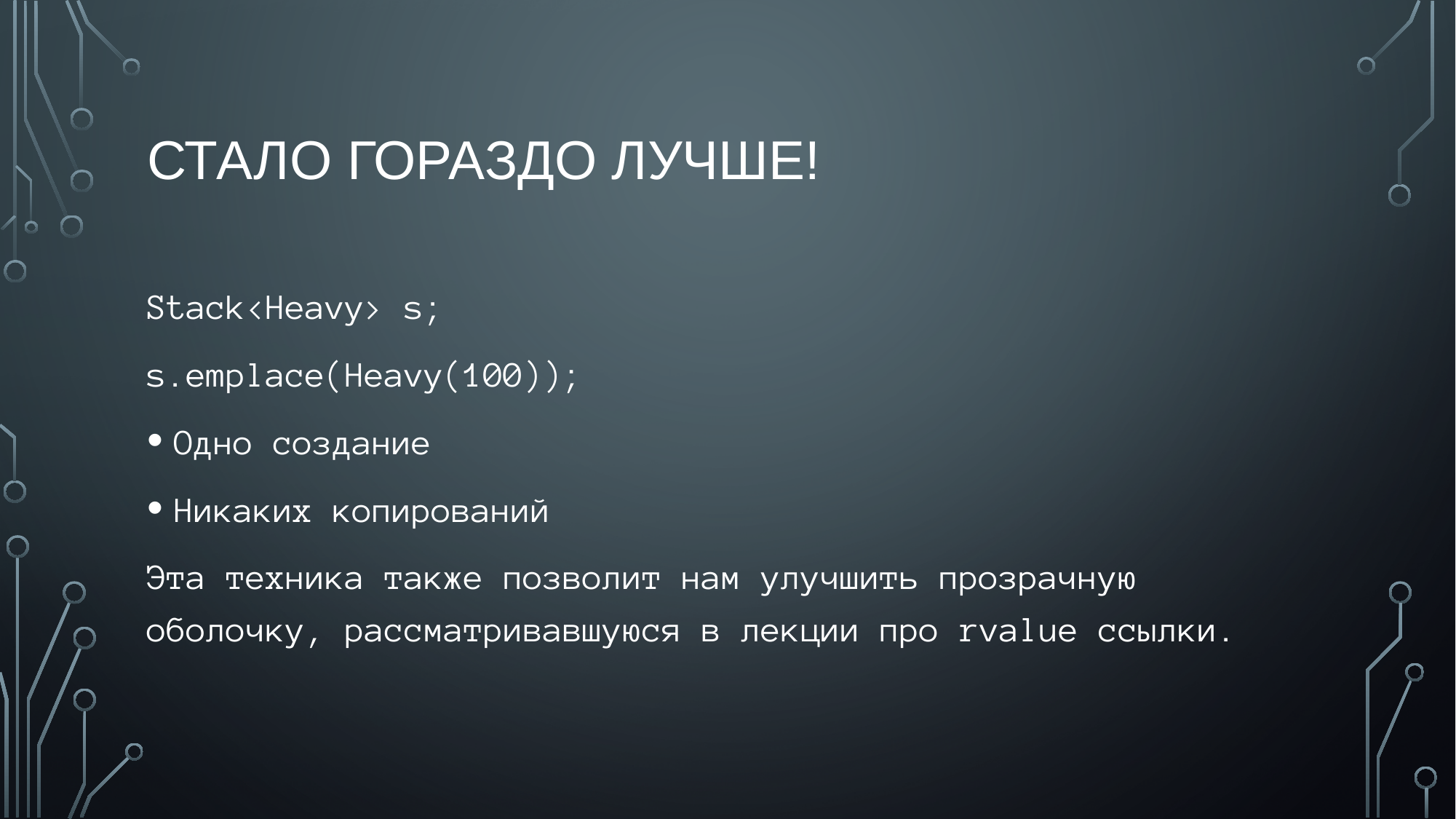

# стало гораздо лучше!
Stack<Heavy> s;
s.emplace(Heavy(100));
Одно создание
Никаких копирований
Эта техника также позволит нам улучшить прозрачную оболочку, рассматривавшуюся в лекции про rvalue ссылки.